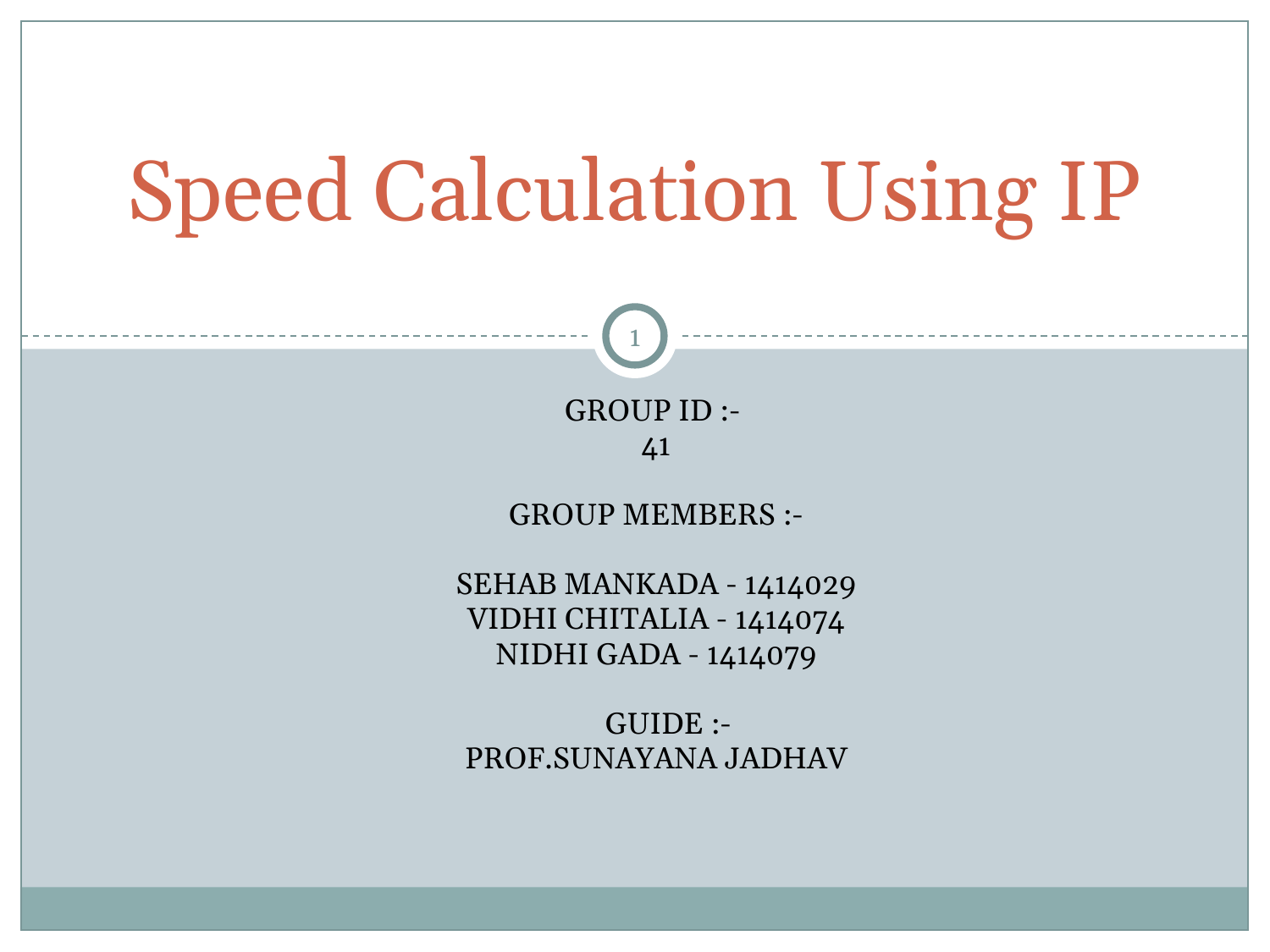

# Speed Calculation Using IP
1
GROUP ID :-
41

GROUP MEMBERS :-

SEHAB MANKADA - 1414029
VIDHI CHITALIA - 1414074
NIDHI GADA - 1414079

GUIDE :-
PROF.SUNAYANA JADHAV